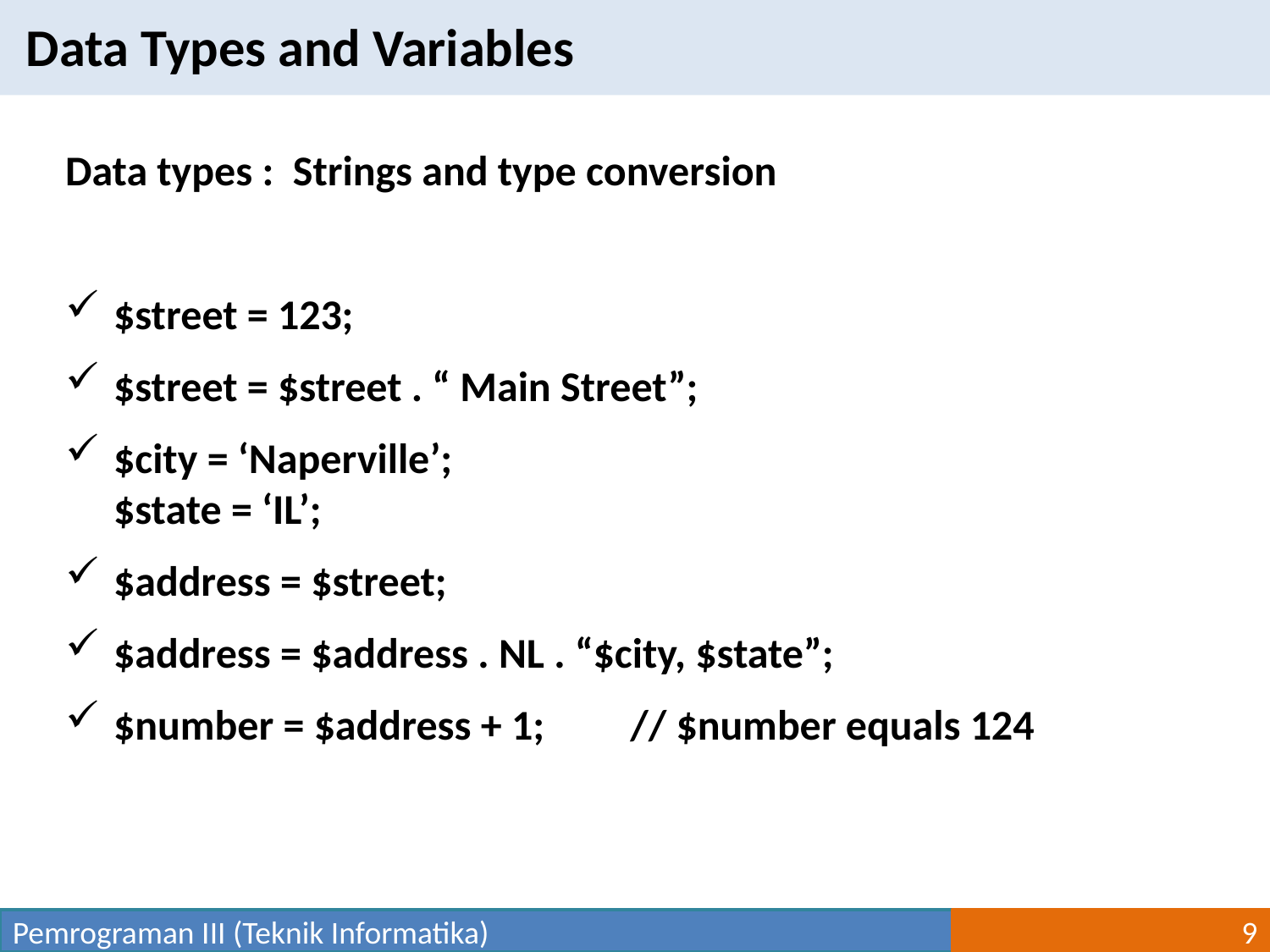

Data Types and Variables
Data types :  Strings and type conversion

$street = 123;
$street = $street . “ Main Street”;
$city = ‘Naperville’;
$state = ‘IL’;
$address = $street;
$address = $address . NL . “$city, $state”;
$number = $address + 1;         // $number equals 124